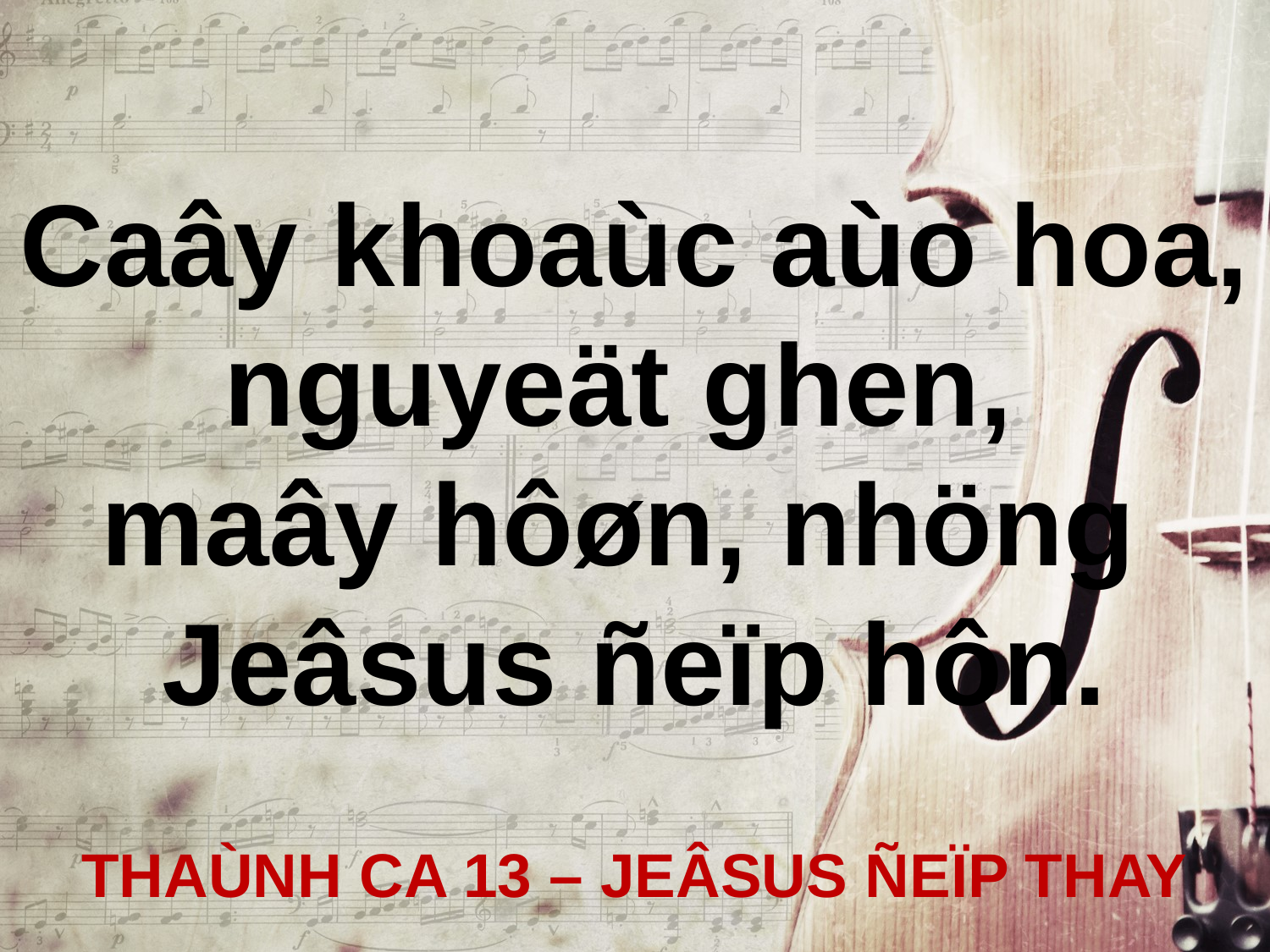

Caây khoaùc aùo hoa, nguyeät ghen,
maây hôøn, nhöng
Jeâsus ñeïp hôn.
THAÙNH CA 13 – JEÂSUS ÑEÏP THAY